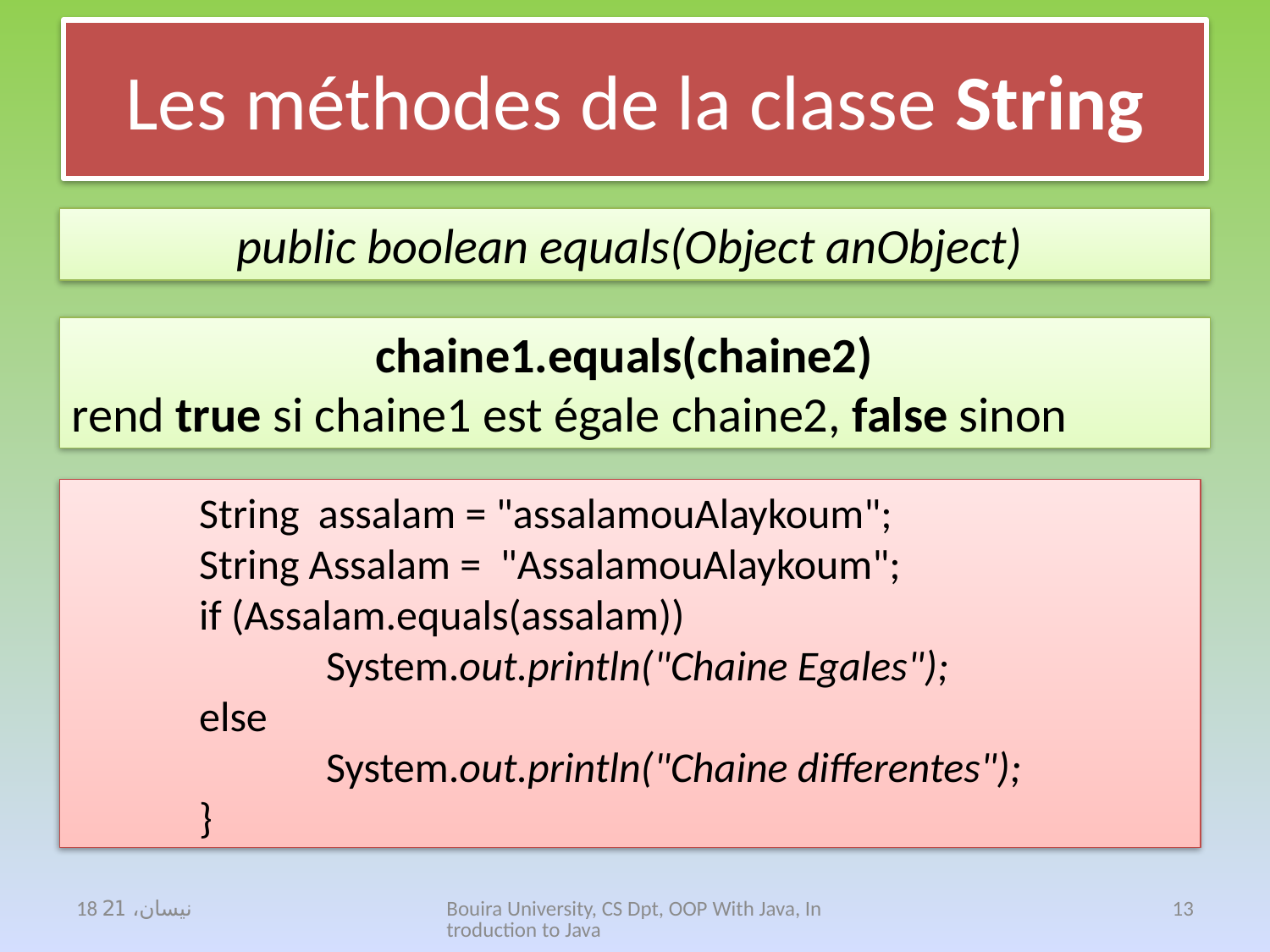

# Les méthodes de la classe String
public boolean equals(Object anObject)
chaine1.equals(chaine2)
rend true si chaine1 est égale chaine2, false sinon
	String  assalam = "assalamouAlaykoum";
	String Assalam =  "AssalamouAlaykoum";
	if (Assalam.equals(assalam))
		System.out.println("Chaine Egales");
	else
		System.out.println("Chaine differentes");
	}
18 نيسان، 21
Bouira University, CS Dpt, OOP With Java, Introduction to Java
13